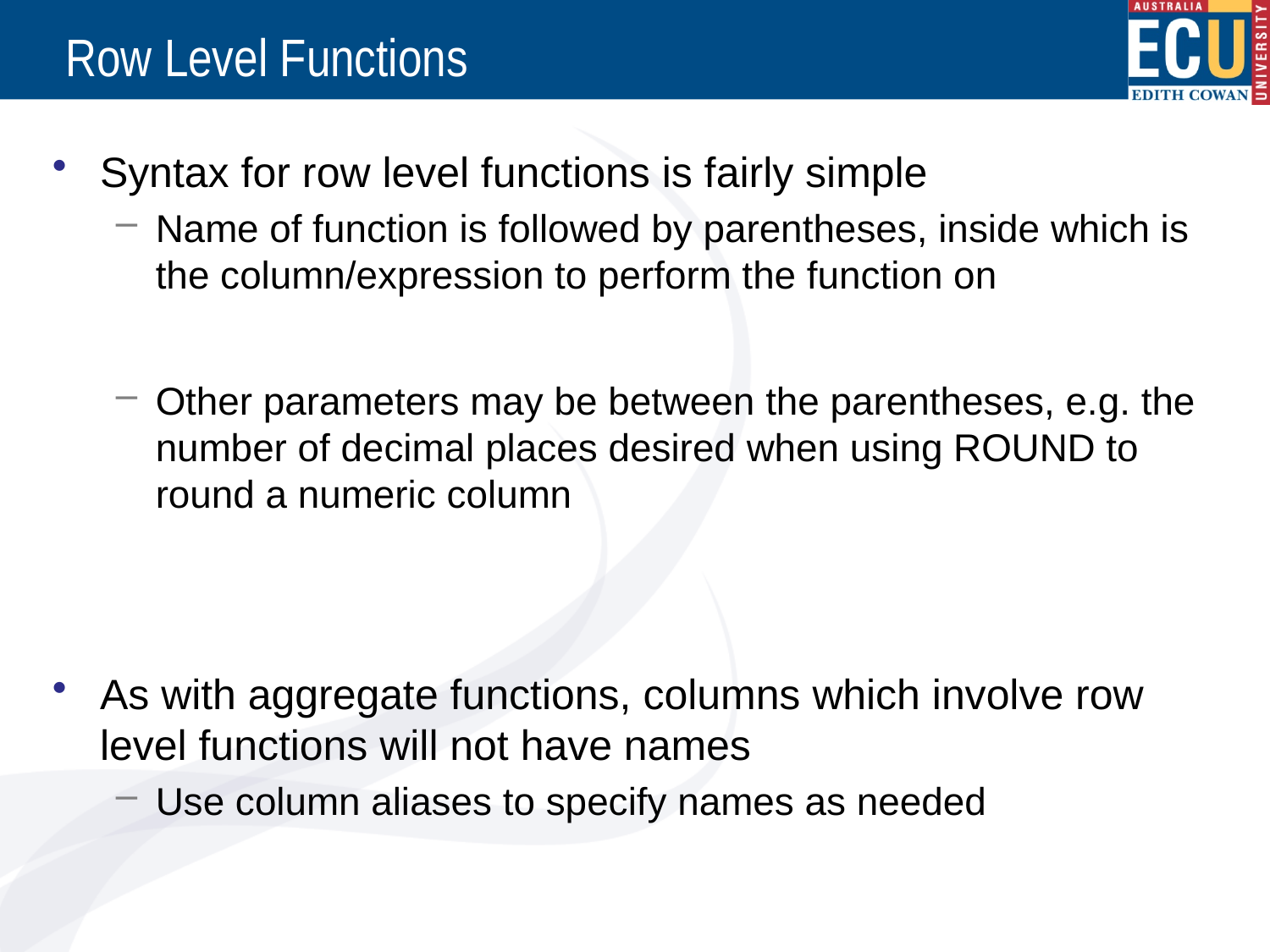

# Row Level Functions
Syntax for row level functions is fairly simple
Name of function is followed by parentheses, inside which is the column/expression to perform the function on

Other parameters may be between the parentheses, e.g. the number of decimal places desired when using ROUND to round a numeric column

As with aggregate functions, columns which involve row level functions will not have names
Use column aliases to specify names as needed